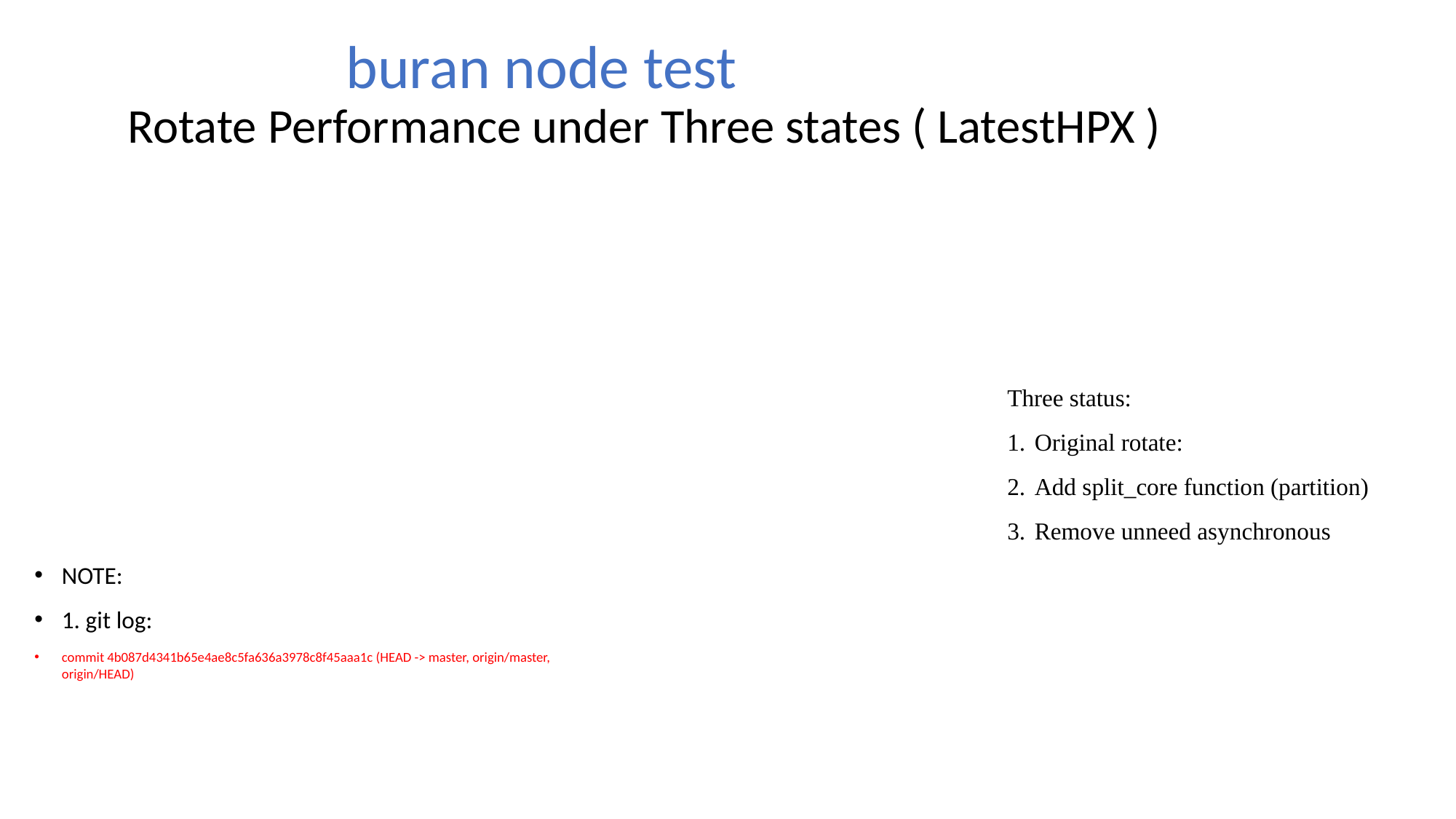

buran node test
Rotate Performance under Three states ( LatestHPX )
Three status:
Original rotate:
Add split_core function (partition)
Remove unneed asynchronous
NOTE:
1. git log:
commit 4b087d4341b65e4ae8c5fa636a3978c8f45aaa1c (HEAD -> master, origin/master, origin/HEAD)